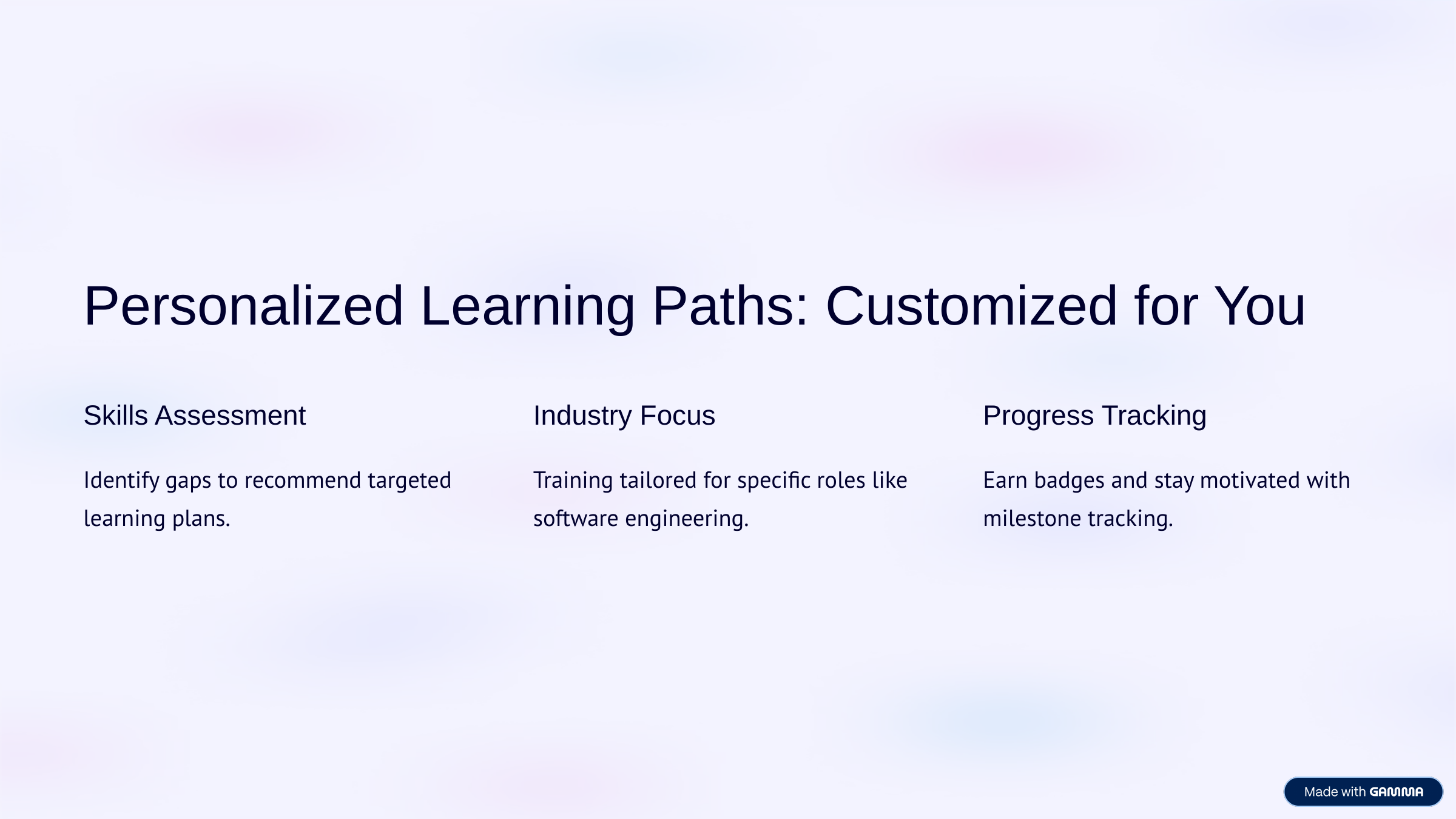

Personalized Learning Paths: Customized for You
Skills Assessment
Industry Focus
Progress Tracking
Identify gaps to recommend targeted learning plans.
Training tailored for specific roles like software engineering.
Earn badges and stay motivated with milestone tracking.